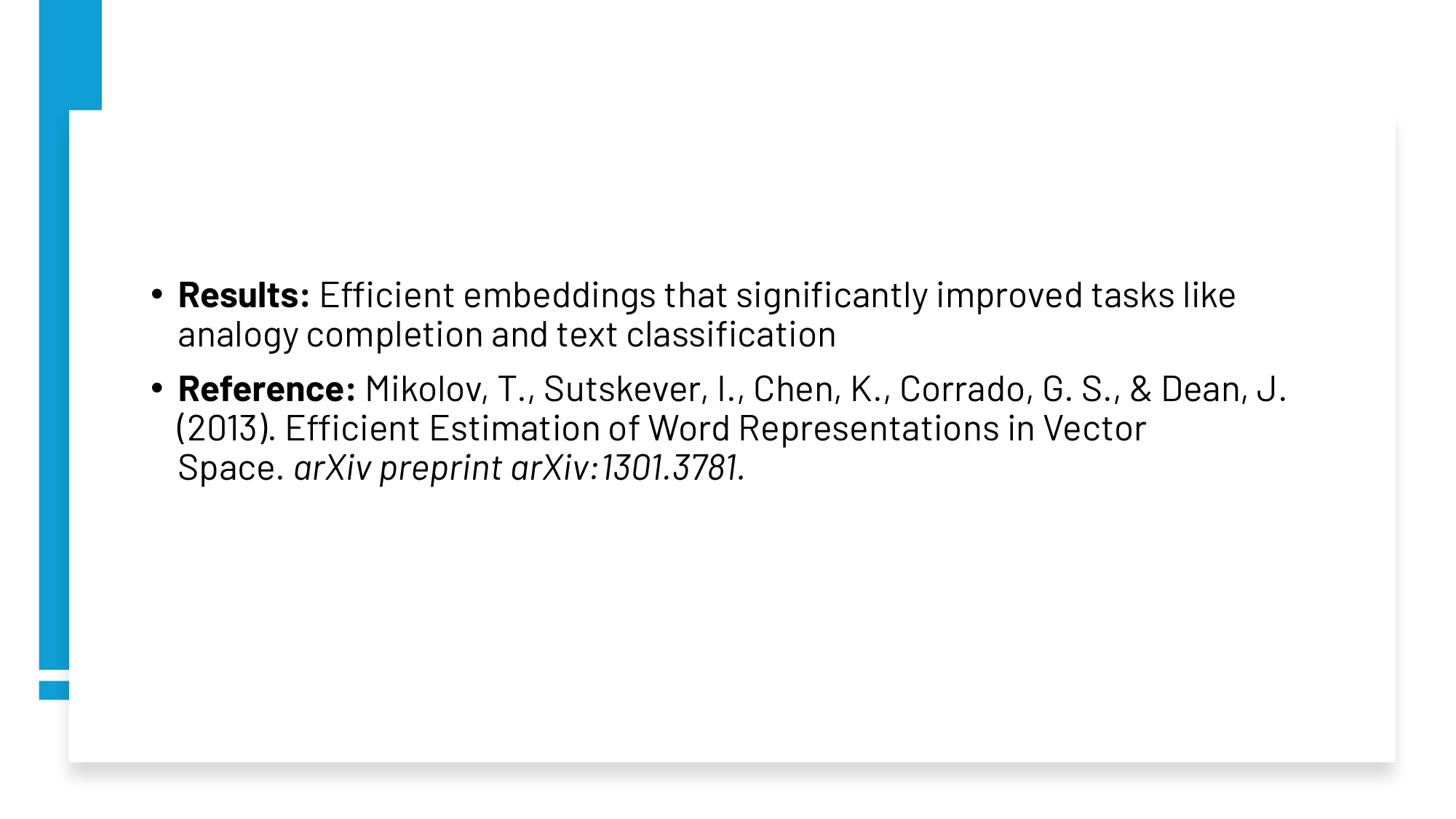

Results: Efficient embeddings that significantly improved tasks like analogy completion and text classification
Reference: Mikolov, T., Sutskever, I., Chen, K., Corrado, G. S., & Dean, J. (2013). Efficient Estimation of Word Representations in Vector Space. arXiv preprint arXiv:1301.3781.